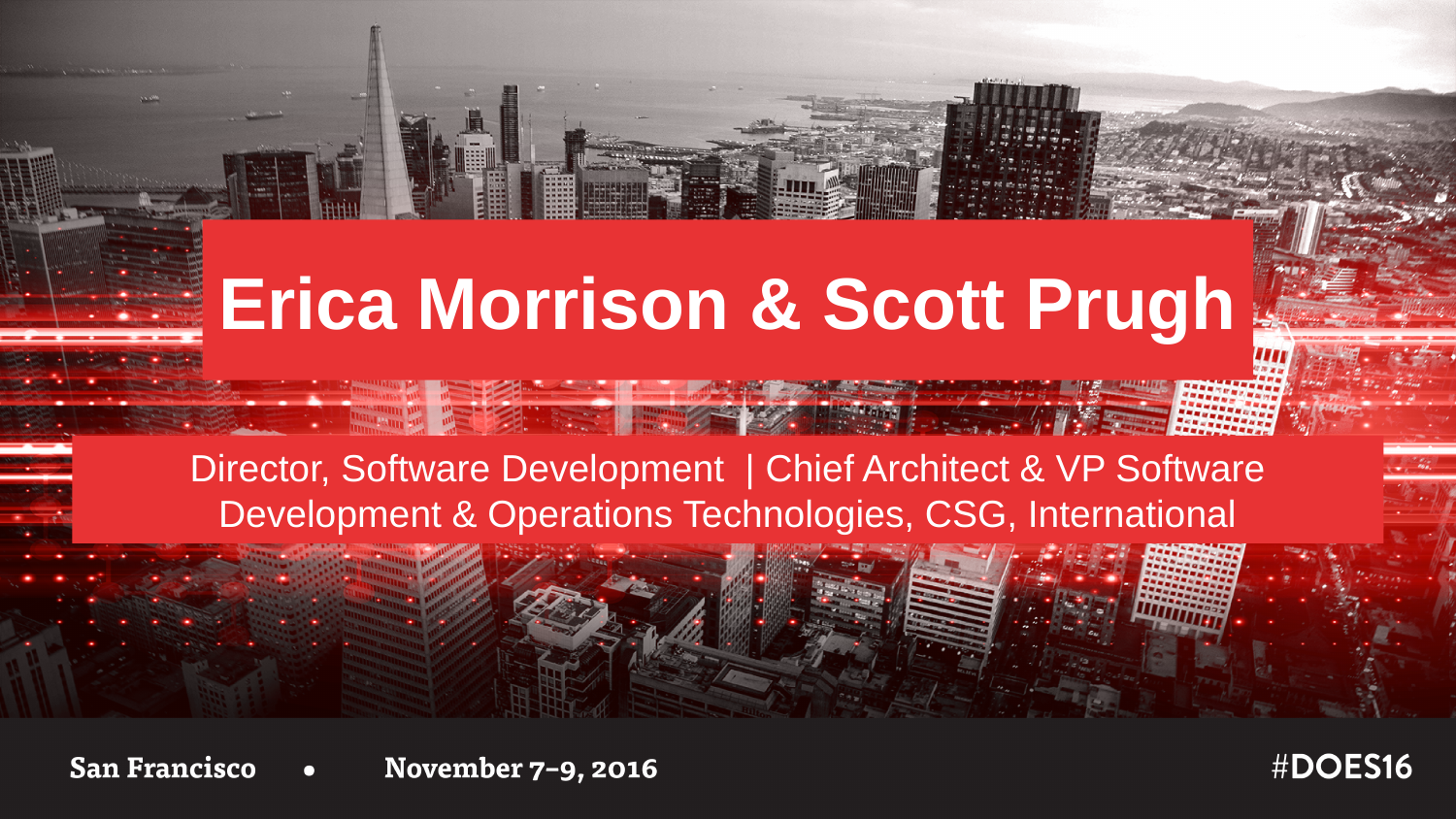

Erica Morrison & Scott Prugh
Director, Software Development  | Chief Architect & VP Software Development & Operations Technologies, CSG, International